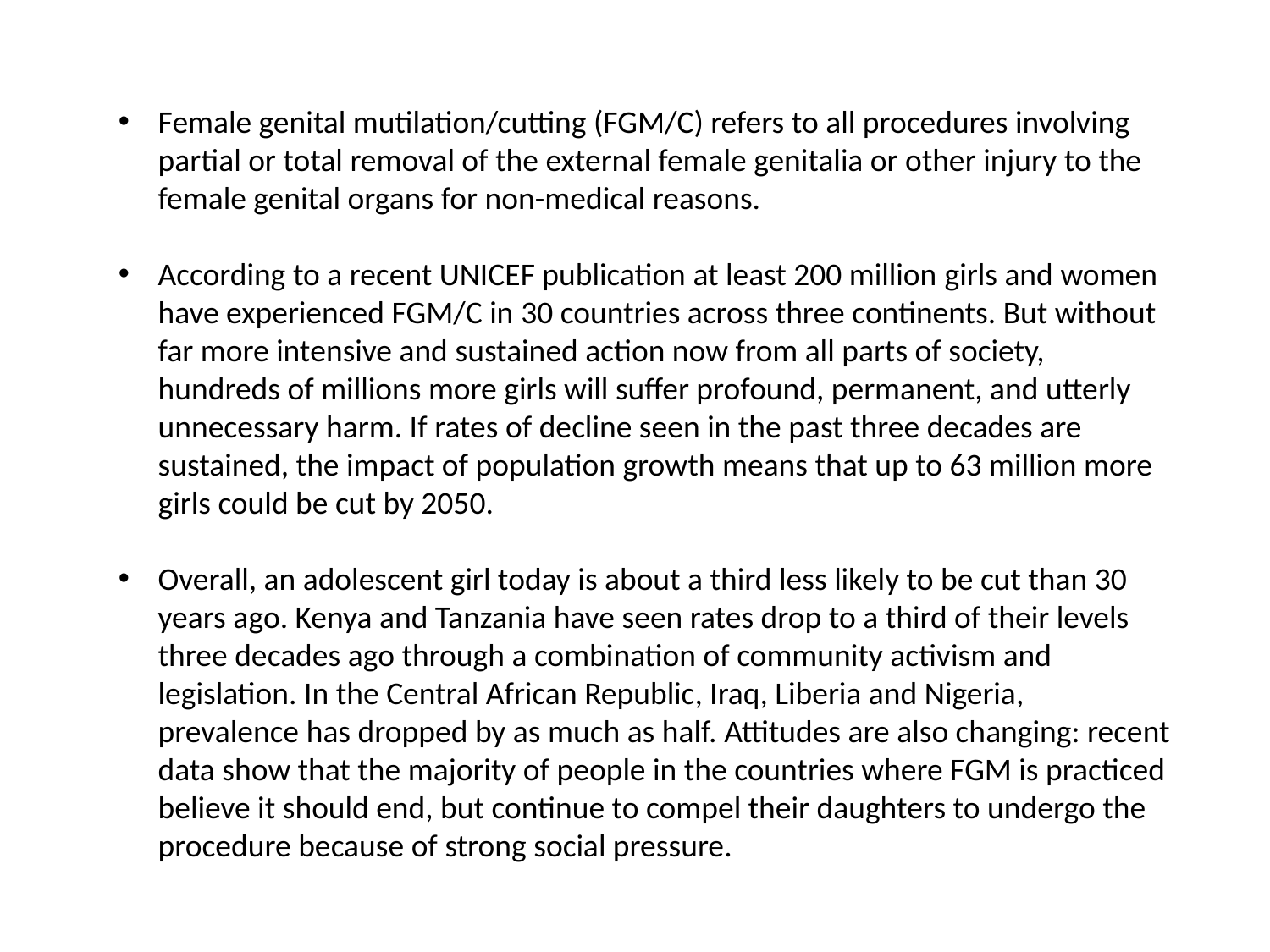

Female genital mutilation/cutting (FGM/C) refers to all procedures involving partial or total removal of the external female genitalia or other injury to the female genital organs for non-medical reasons.

According to a recent UNICEF publication at least 200 million girls and women have experienced FGM/C in 30 countries across three continents. But without far more intensive and sustained action now from all parts of society, hundreds of millions more girls will suffer profound, permanent, and utterly unnecessary harm. If rates of decline seen in the past three decades are sustained, the impact of population growth means that up to 63 million more girls could be cut by 2050.

Overall, an adolescent girl today is about a third less likely to be cut than 30 years ago. Kenya and Tanzania have seen rates drop to a third of their levels three decades ago through a combination of community activism and legislation. In the Central African Republic, Iraq, Liberia and Nigeria, prevalence has dropped by as much as half. Attitudes are also changing: recent data show that the majority of people in the countries where FGM is practiced believe it should end, but continue to compel their daughters to undergo the procedure because of strong social pressure.